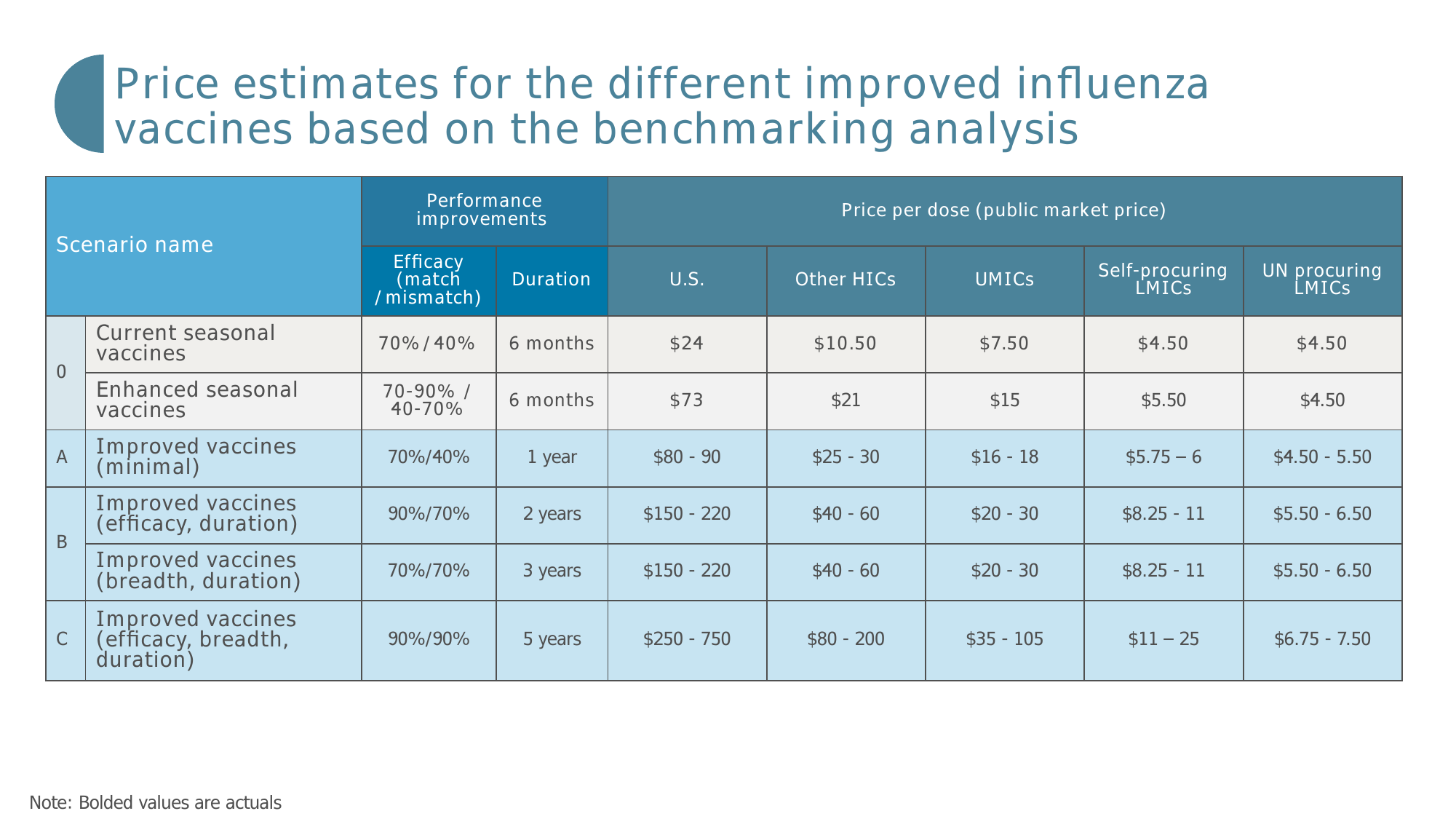

# Price estimates for the different improved influenza vaccines based on the benchmarking analysis
| Scenario name |  | Performance improvements |  | Price per dose (public market price) |  |  |  |  |
| --- | --- | --- | --- | --- | --- | --- | --- | --- |
|  |  | Efficacy (match /mismatch) | Duration | U.S. | Other HICs | UMICs | Self-procuring LMICs | UN procuring LMICs |
| 0 | Current seasonal vaccines | 70%/40% | 6 months | $24 | $10.50 | $7.50 | $4.50 | $4.50 |
|  | Enhanced seasonal vaccines | 70-90% / 40-70% | 6 months | $73 | $21 | $15 | $5.50 | $4.50 |
| A | Improved vaccines (minimal) | 70%/40% | 1 year | $80 - 90 | $25 - 30 | $16 - 18 | $5.75 – 6 | $4.50 - 5.50 |
| B | Improved vaccines (efficacy, duration) | 90%/70% | 2 years | $150 - 220 | $40 - 60 | $20 - 30 | $8.25 - 11 | $5.50 - 6.50 |
|  | Improved vaccines (breadth, duration) | 70%/70% | 3 years | $150 - 220 | $40 - 60 | $20 - 30 | $8.25 - 11 | $5.50 - 6.50 |
| C | Improved vaccines (efficacy, breadth, duration) | 90%/90% | 5 years | $250 - 750 | $80 - 200 | $35 - 105 | $11 – 25 | $6.75 - 7.50 |
Note: Bolded values are actuals